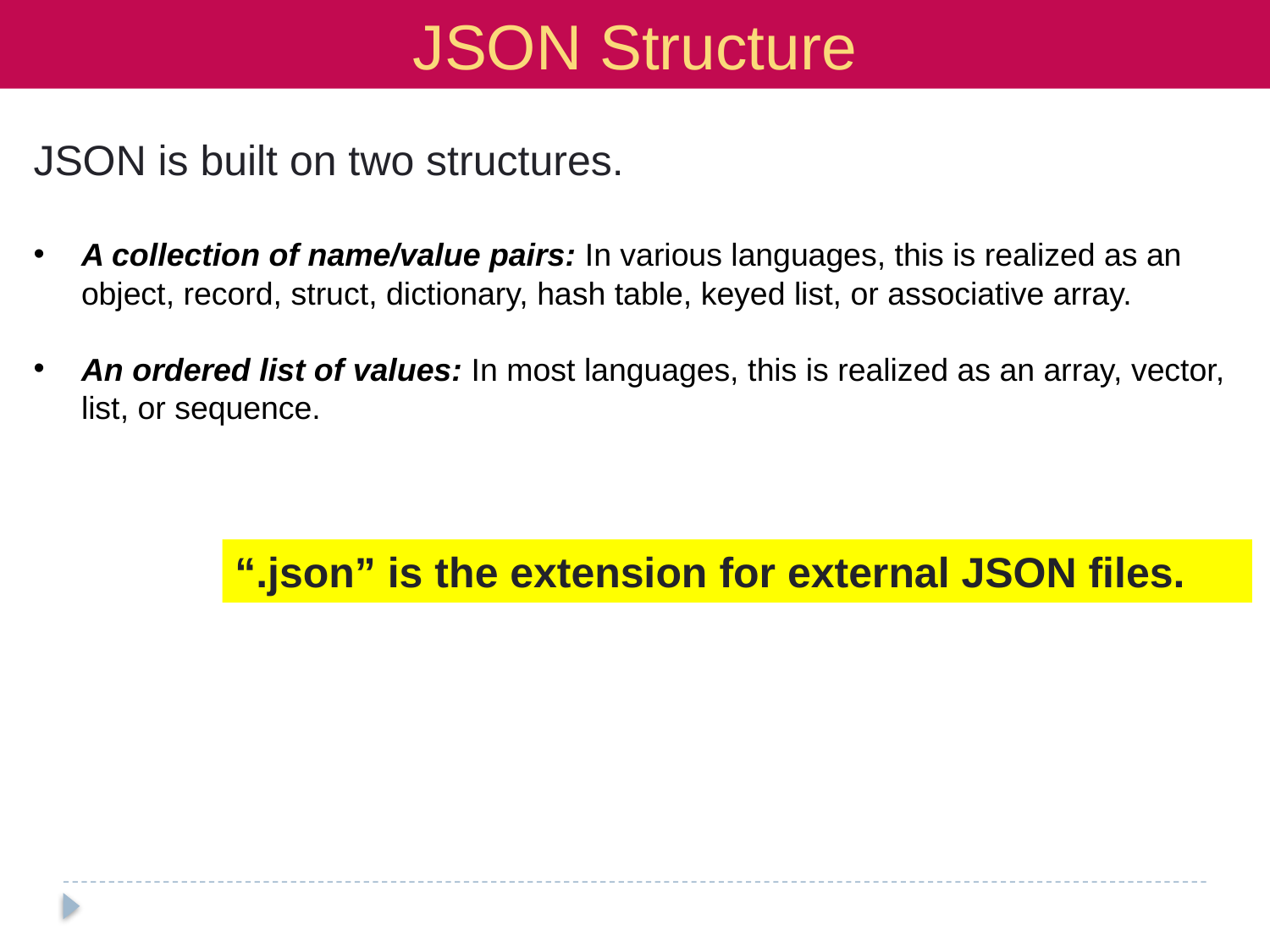

JSON Structure
JSON is built on two structures.
A collection of name/value pairs: In various languages, this is realized as an object, record, struct, dictionary, hash table, keyed list, or associative array.

An ordered list of values: In most languages, this is realized as an array, vector, list, or sequence.
“.json” is the extension for external JSON files.